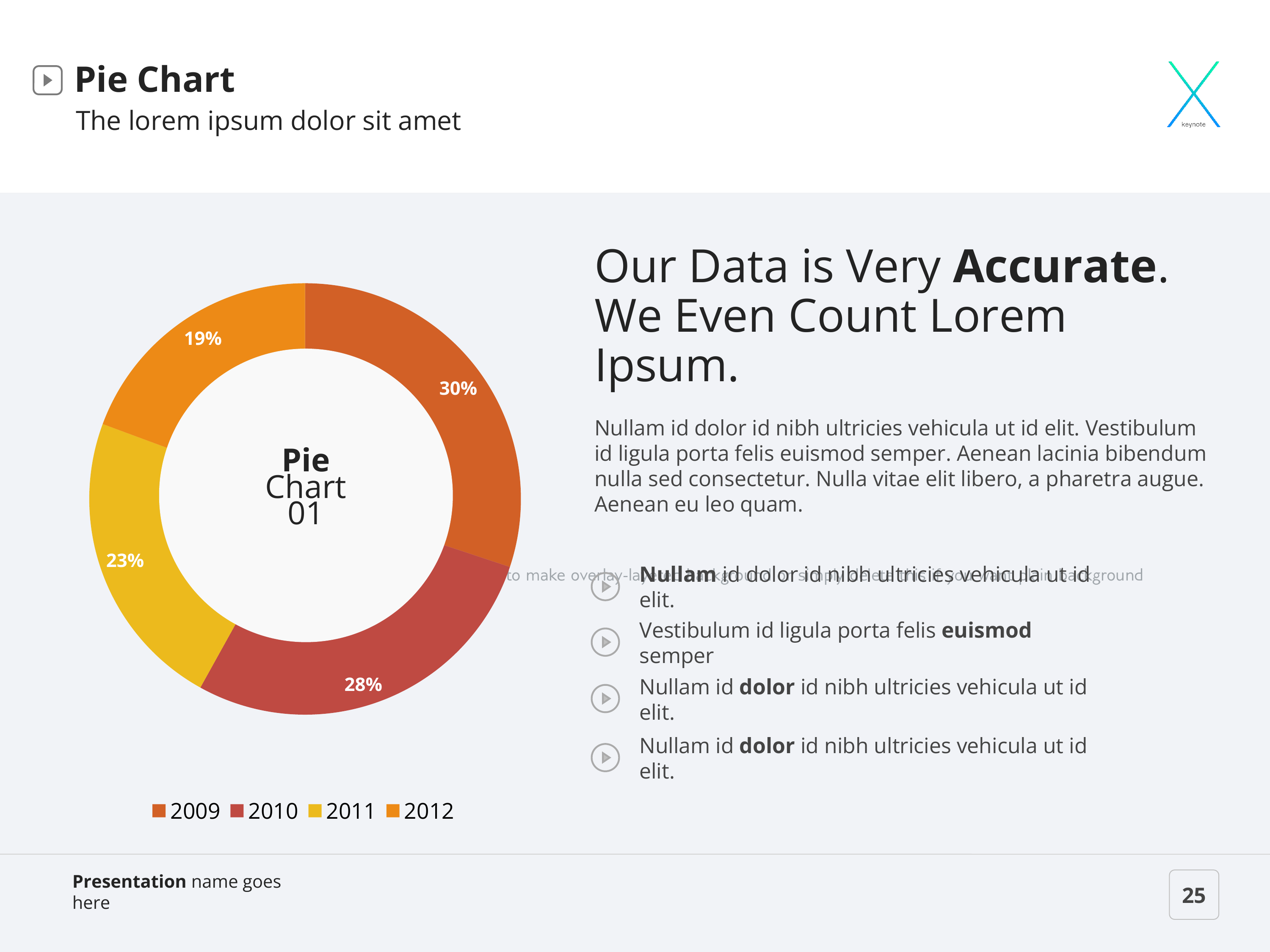

Pie Chart
The lorem ipsum dolor sit amet
Our Data is Very Accurate. We Even Count Lorem Ipsum.

### Chart:

| Category | Region 1 |
|---|---|
| 2009 | 28.0 |
| 2010 | 26.0 |
| 2011 | 21.0 |
| 2012 | 18.0 |
Nullam id dolor id nibh ultricies vehicula ut id elit. Vestibulum id ligula porta felis euismod semper. Aenean lacinia bibendum nulla sed consectetur. Nulla vitae elit libero, a pharetra augue. Aenean eu leo quam.
Pie
Chart 01
Nullam id dolor id nibh ultricies vehicula ut id elit.

Vestibulum id ligula porta felis euismod semper

Nullam id dolor id nibh ultricies vehicula ut id elit.

Nullam id dolor id nibh ultricies vehicula ut id elit.

25